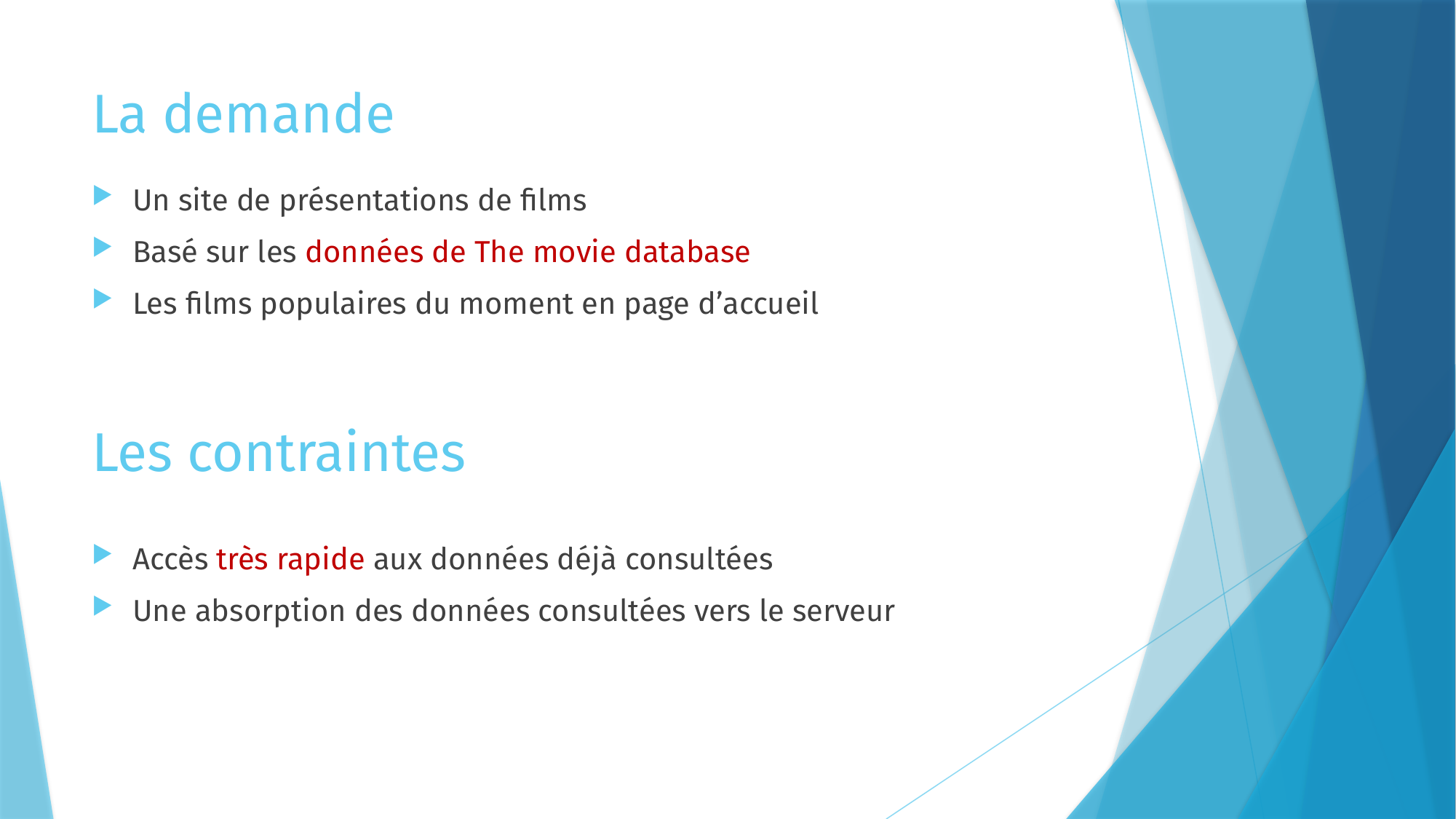

# La demande
Un site de présentations de films
Basé sur les données de The movie database
Les films populaires du moment en page d’accueil

Les contraintes

Accès très rapide aux données déjà consultées
Une absorption des données consultées vers le serveur
3